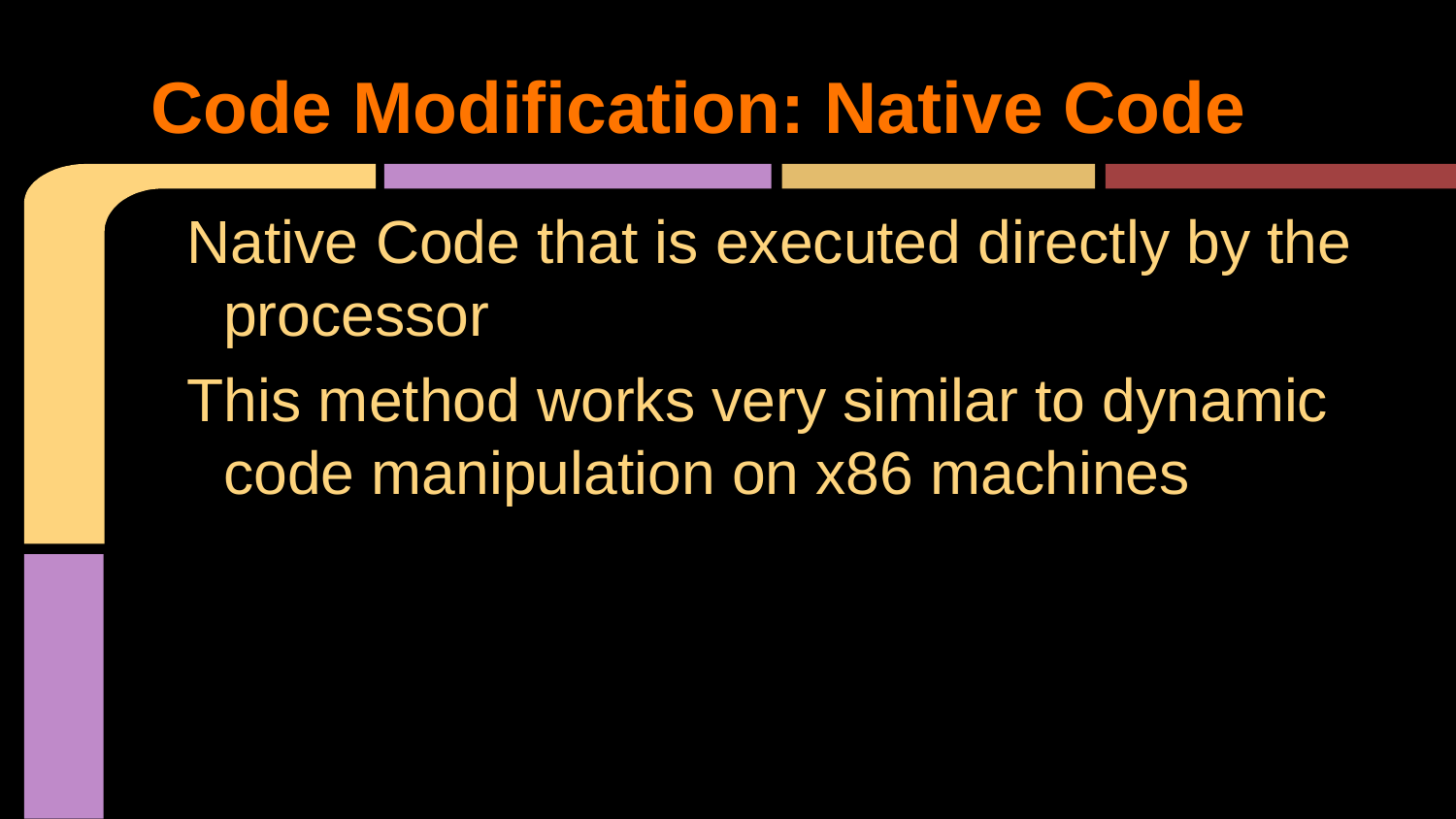

# Code Modification: Native Code
Native Code that is executed directly by the processor
This method works very similar to dynamic code manipulation on x86 machines